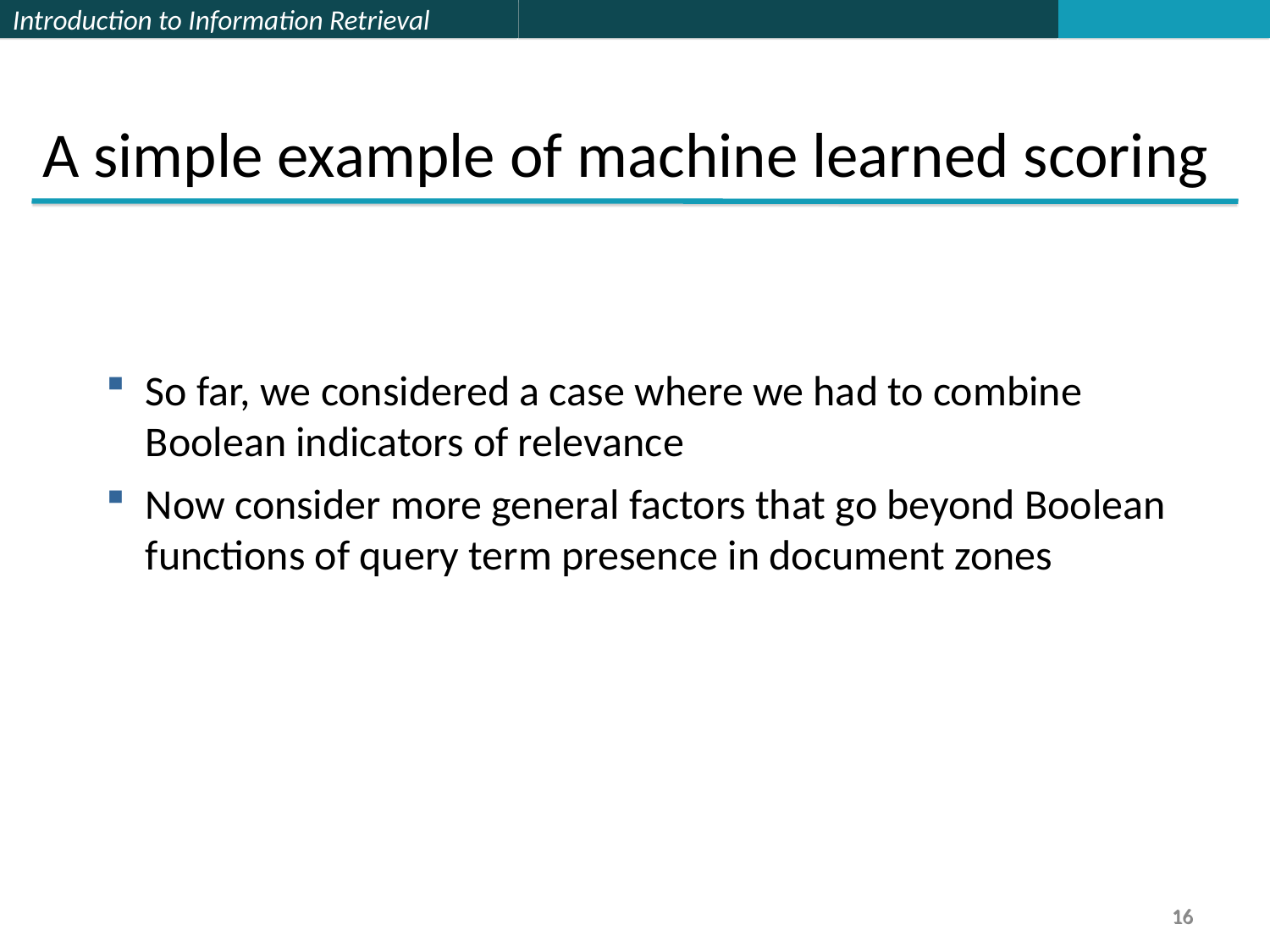

A simple example of machine learned scoring
So far, we considered a case where we had to combine Boolean indicators of relevance
Now consider more general factors that go beyond Boolean functions of query term presence in document zones

16
16